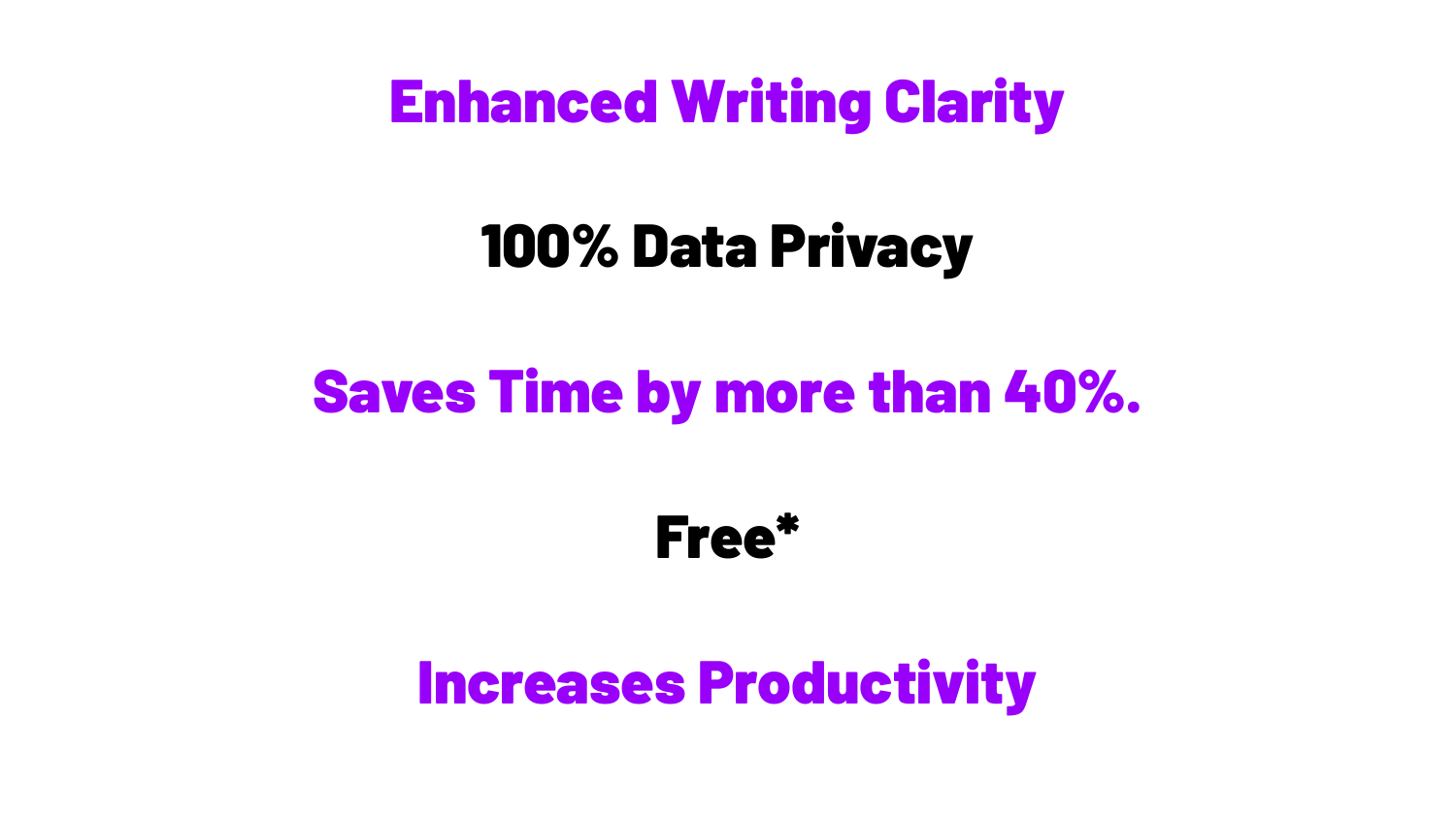

Enhanced Writing Clarity

100% Data Privacy

Saves Time by more than 40%.

Free*

Increases Productivity